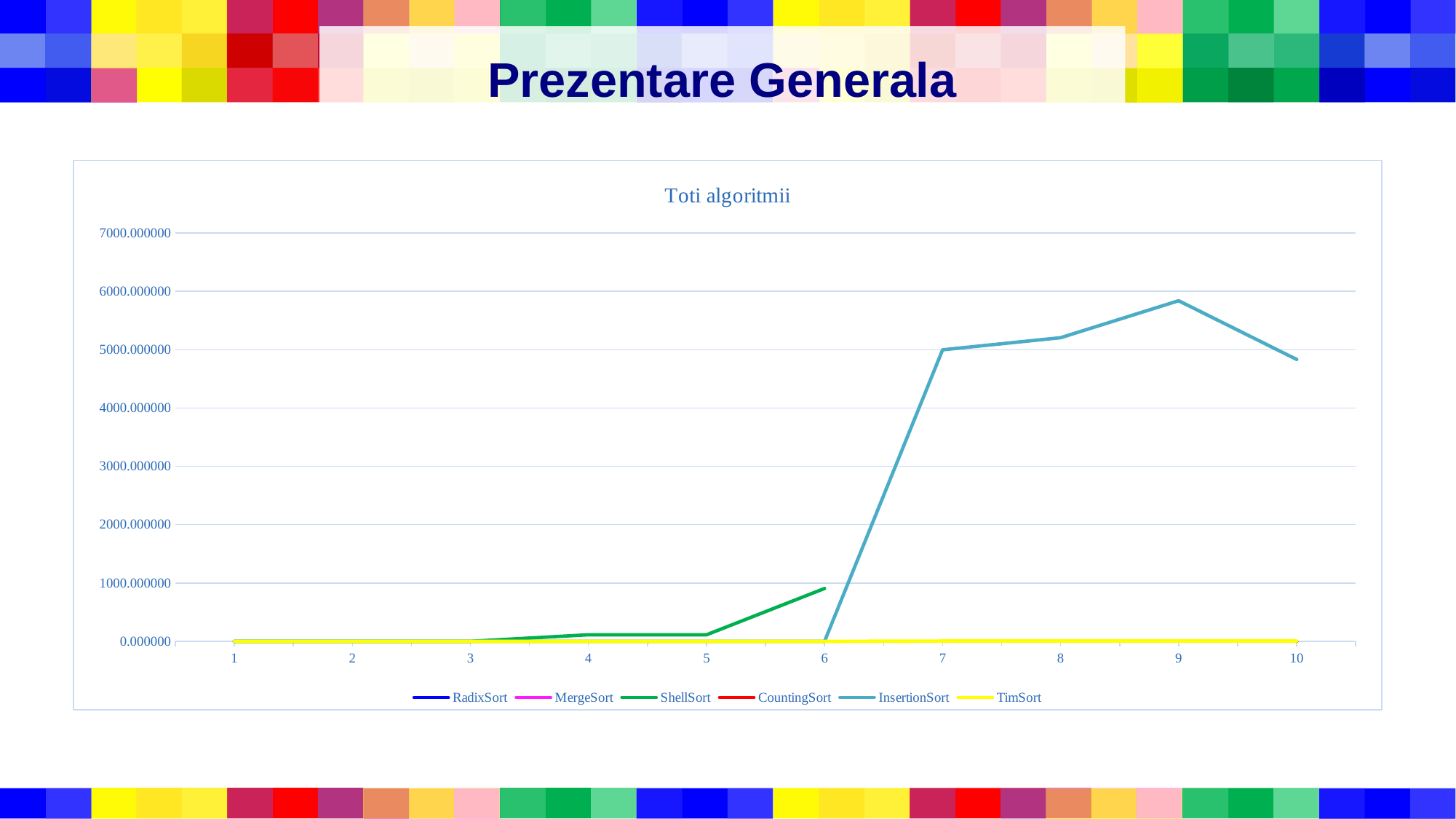

# Prezentare Generala

### Chart: Toti algoritmii

| Category | RadixSort | MergeSort | ShellSort | CountingSort | InsertionSort | TimSort |
|---|---|---|---|---|---|---|